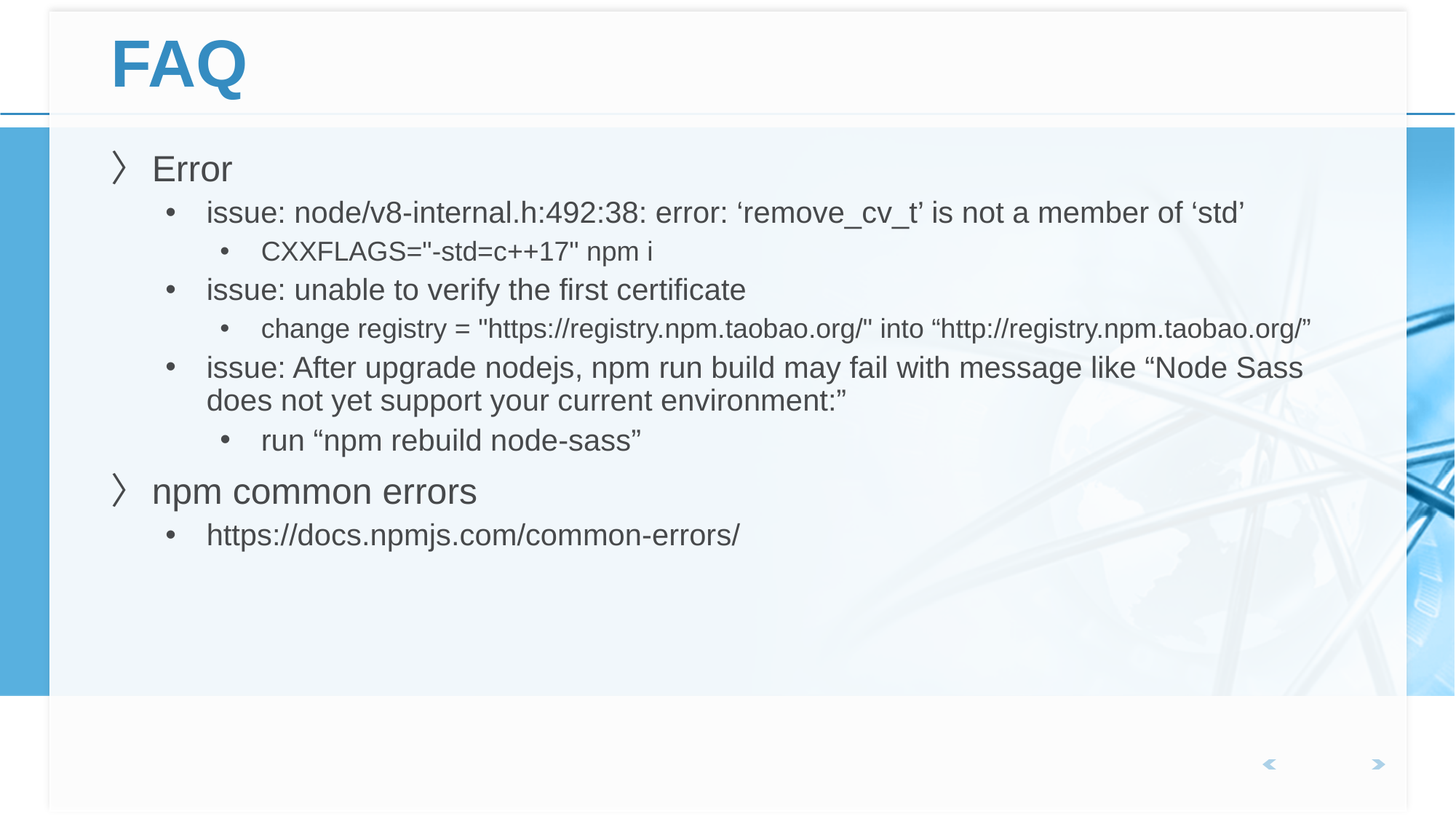

# FAQ
Error
issue: node/v8-internal.h:492:38: error: ‘remove_cv_t’ is not a member of ‘std’
CXXFLAGS="-std=c++17" npm i
issue: unable to verify the first certificate
change registry = "https://registry.npm.taobao.org/" into “http://registry.npm.taobao.org/”
issue: After upgrade nodejs, npm run build may fail with message like “Node Sass does not yet support your current environment:”
run “npm rebuild node-sass”
npm common errors
https://docs.npmjs.com/common-errors/